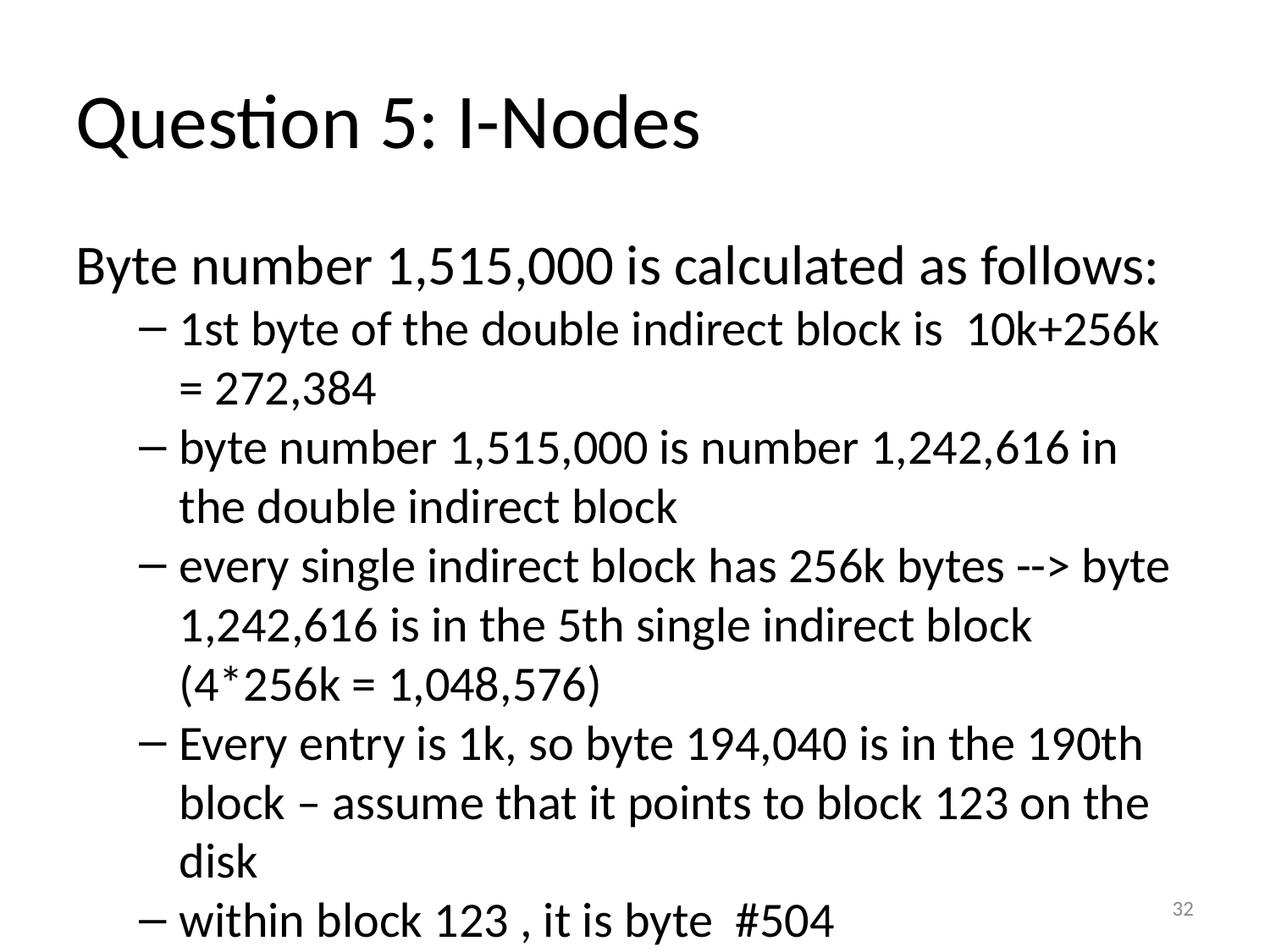

Question 5: I-Nodes
Byte number 1,515,000 is calculated as follows:
1st byte of the double indirect block is  10k+256k = 272,384
byte number 1,515,000 is number 1,242,616 in the double indirect block
every single indirect block has 256k bytes --> byte 1,242,616 is in the 5th single indirect block (4*256k = 1,048,576)
Every entry is 1k, so byte 194,040 is in the 190th block – assume that it points to block 123 on the disk
within block 123 , it is byte  #504

32